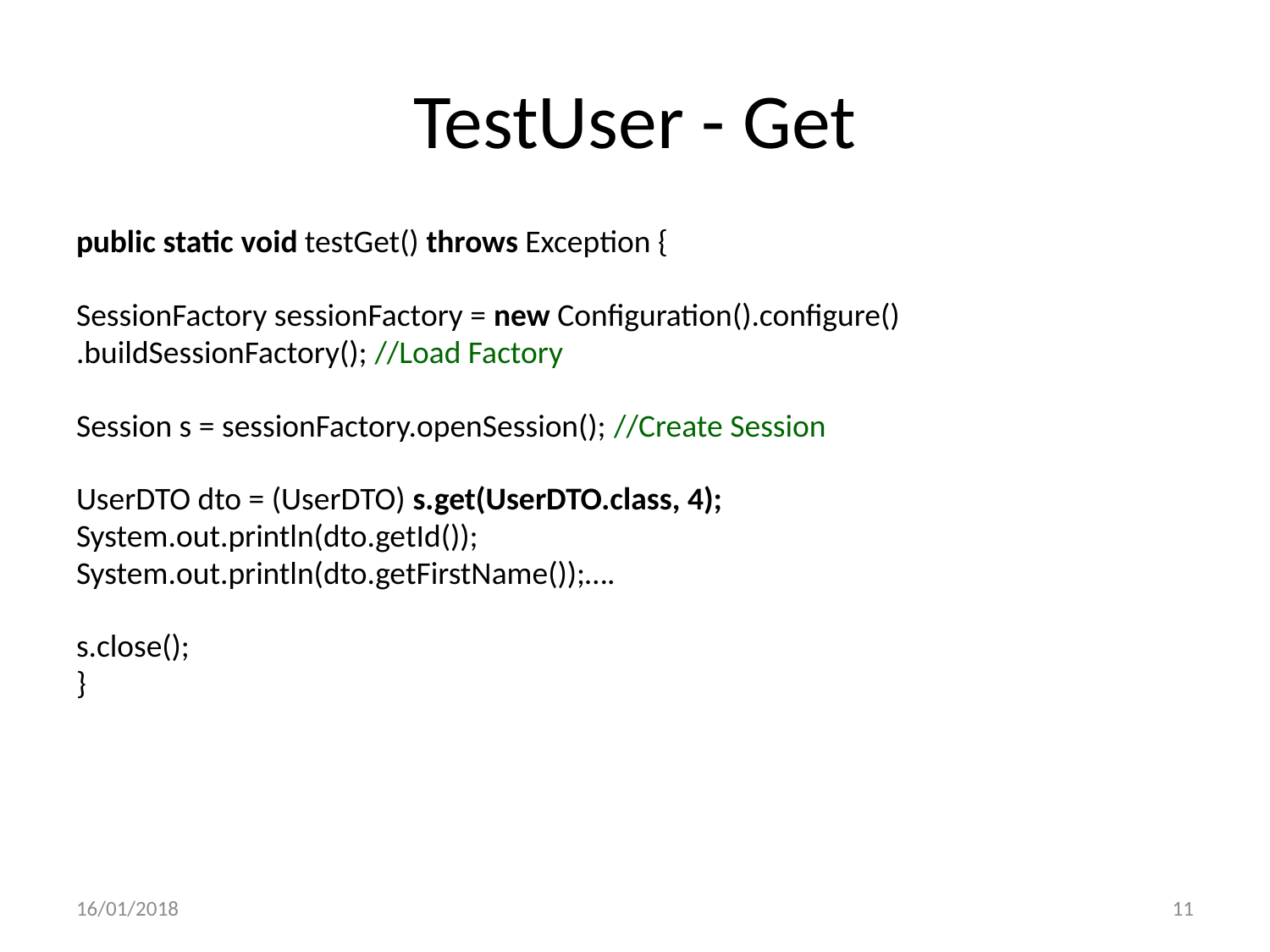

# TestUser - Get
public static void testGet() throws Exception {

SessionFactory sessionFactory = new Configuration().configure()
.buildSessionFactory(); //Load Factory

Session s = sessionFactory.openSession(); //Create Session

UserDTO dto = (UserDTO) s.get(UserDTO.class, 4);
System.out.println(dto.getId());
System.out.println(dto.getFirstName());….

s.close();
}
16/01/2018

11